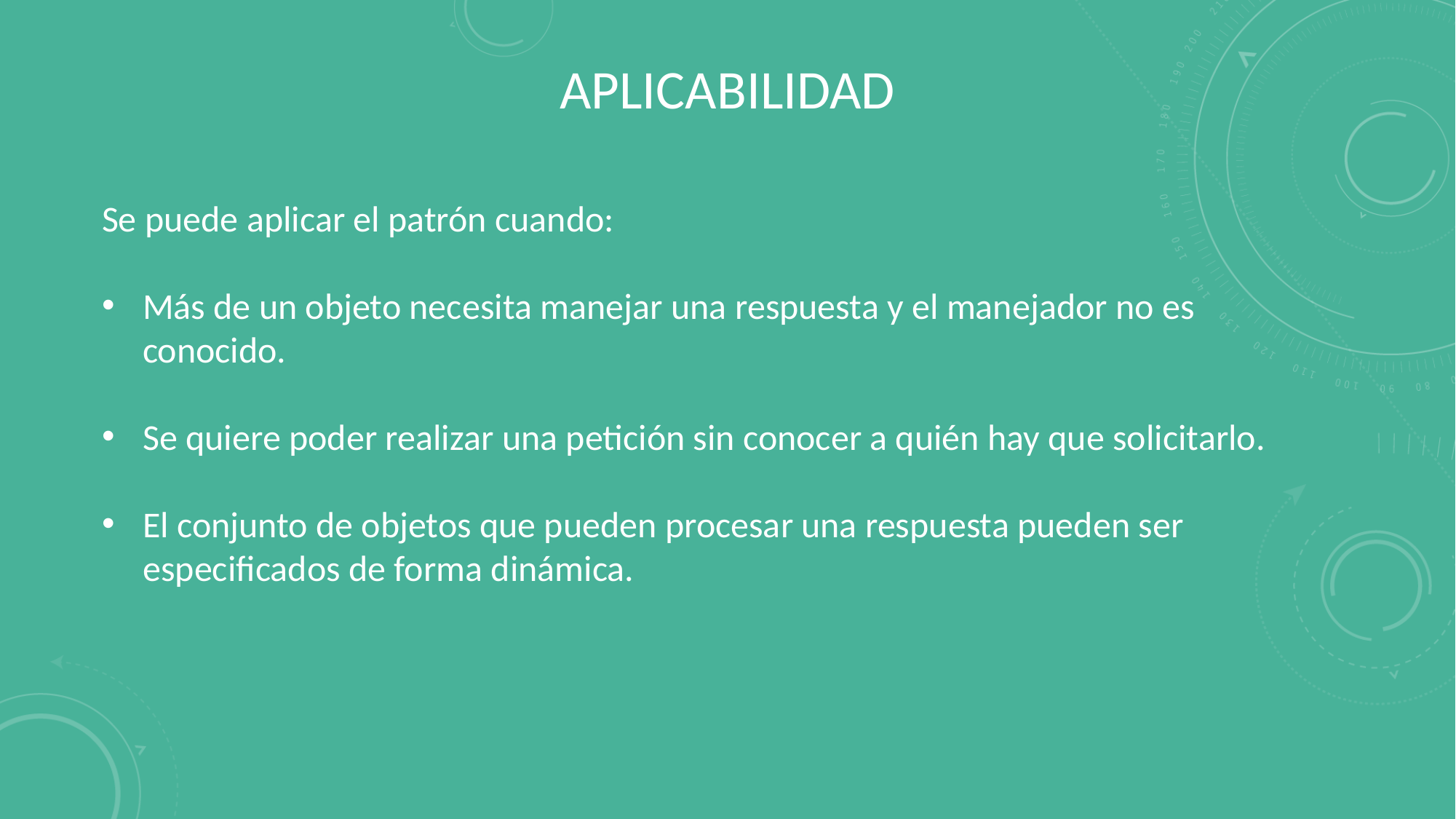

# Aplicabilidad
Se puede aplicar el patrón cuando:

Más de un objeto necesita manejar una respuesta y el manejador no es conocido.

Se quiere poder realizar una petición sin conocer a quién hay que solicitarlo.

El conjunto de objetos que pueden procesar una respuesta pueden ser especificados de forma dinámica.